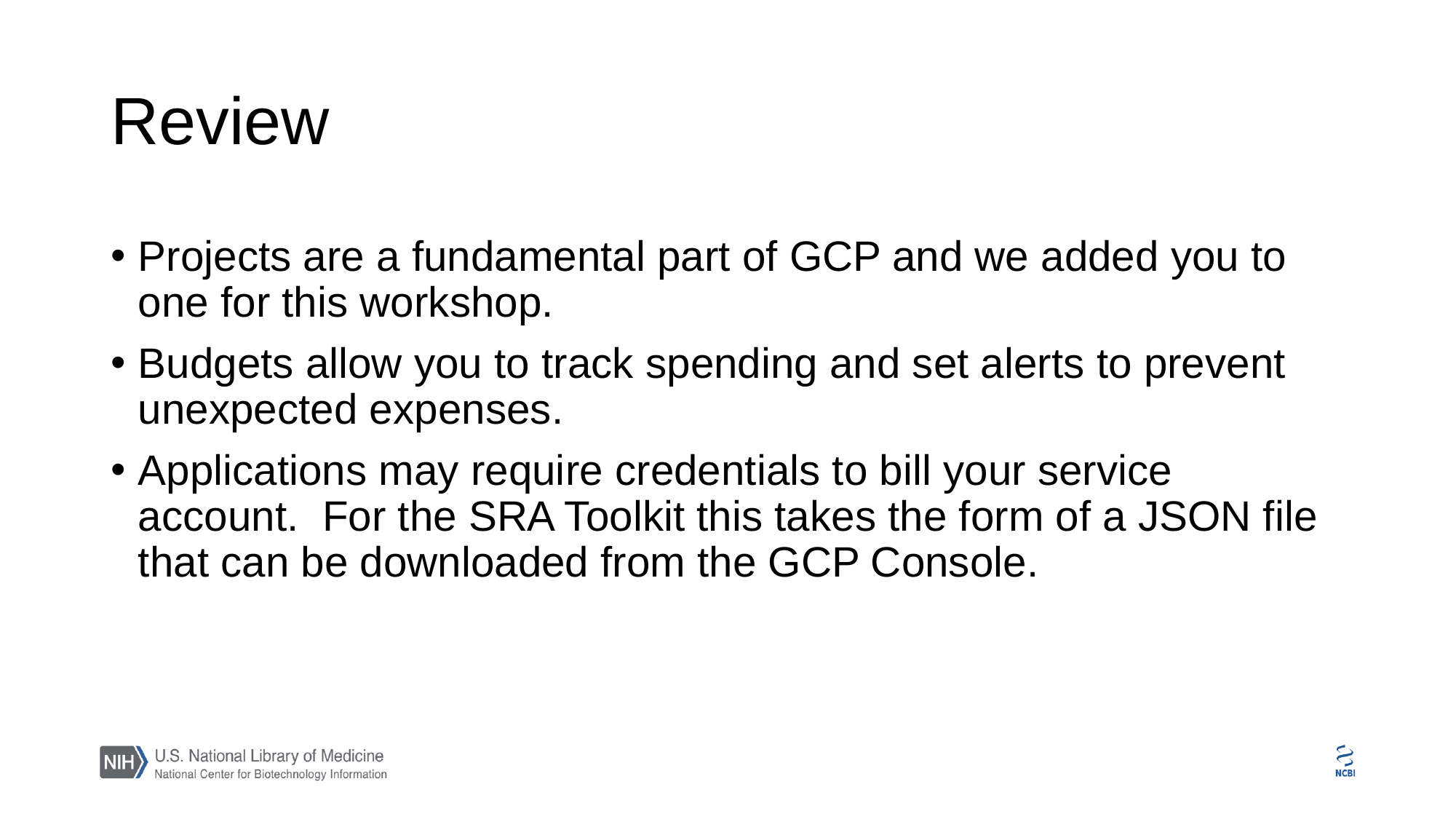

# Review
Projects are a fundamental part of GCP and we added you to one for this workshop.
Budgets allow you to track spending and set alerts to prevent unexpected expenses.
Applications may require credentials to bill your service account.  For the SRA Toolkit this takes the form of a JSON file that can be downloaded from the GCP Console.